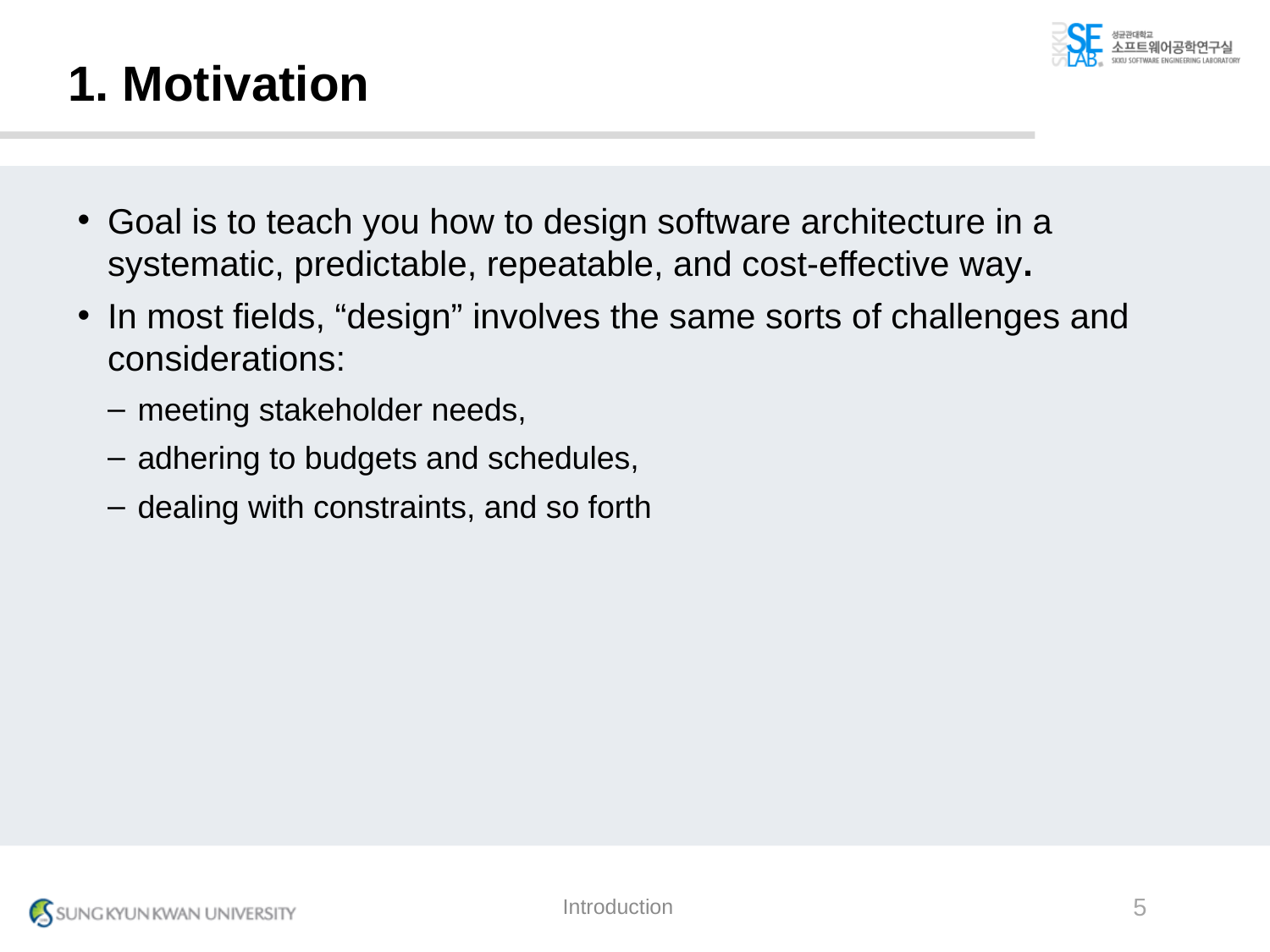

# 1. Motivation
Goal is to teach you how to design software architecture in a systematic, predictable, repeatable, and cost-effective way.
In most fields, “design” involves the same sorts of challenges and considerations:
meeting stakeholder needs,
adhering to budgets and schedules,
dealing with constraints, and so forth
Introduction